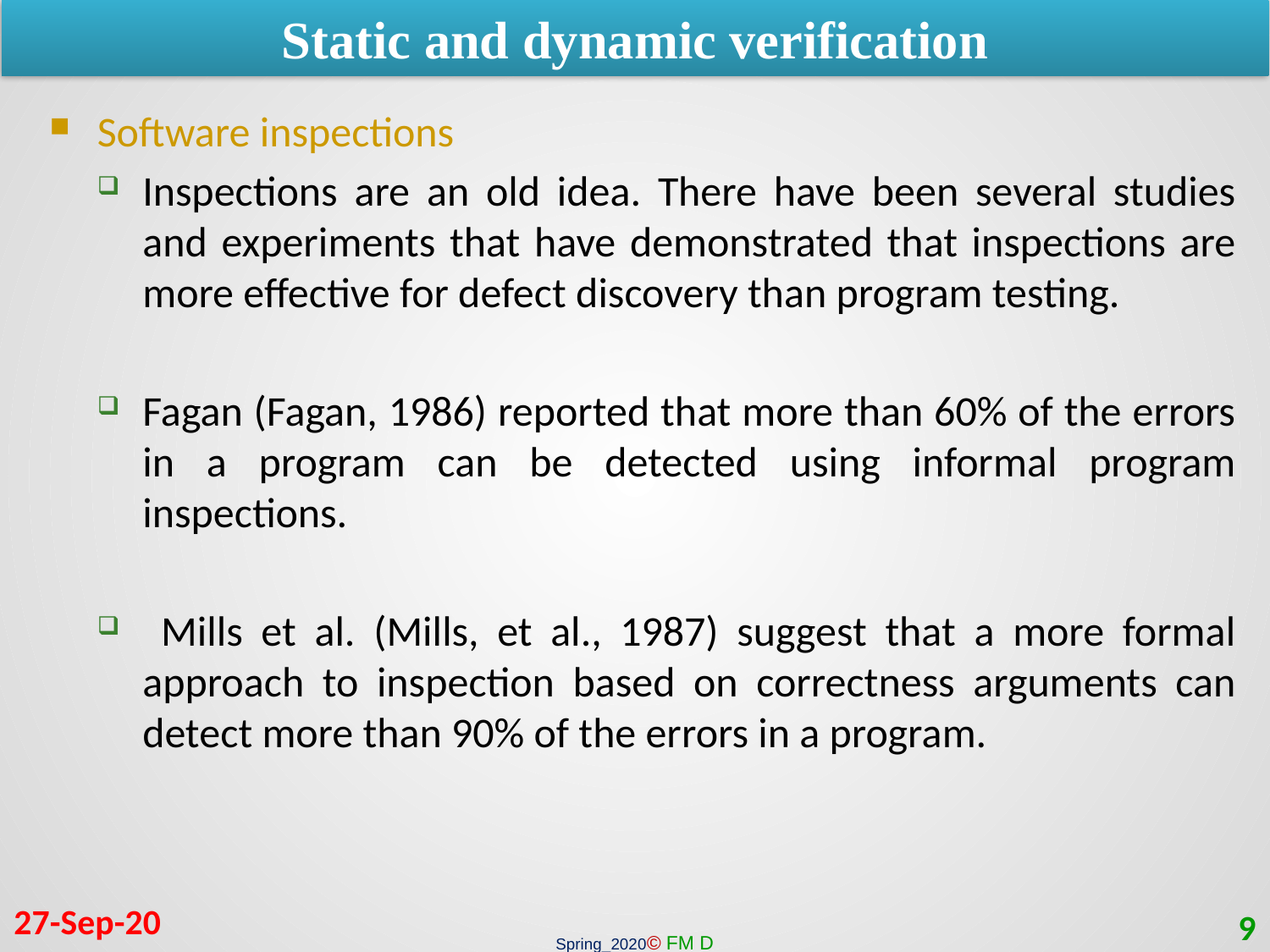

Static and dynamic verification
Software inspections
Inspections are an old idea. There have been several studies and experiments that have demonstrated that inspections are more effective for defect discovery than program testing.

Fagan (Fagan, 1986) reported that more than 60% of the errors in a program can be detected using informal program inspections.

 Mills et al. (Mills, et al., 1987) suggest that a more formal approach to inspection based on correctness arguments can detect more than 90% of the errors in a program.

27-Sep-20
9